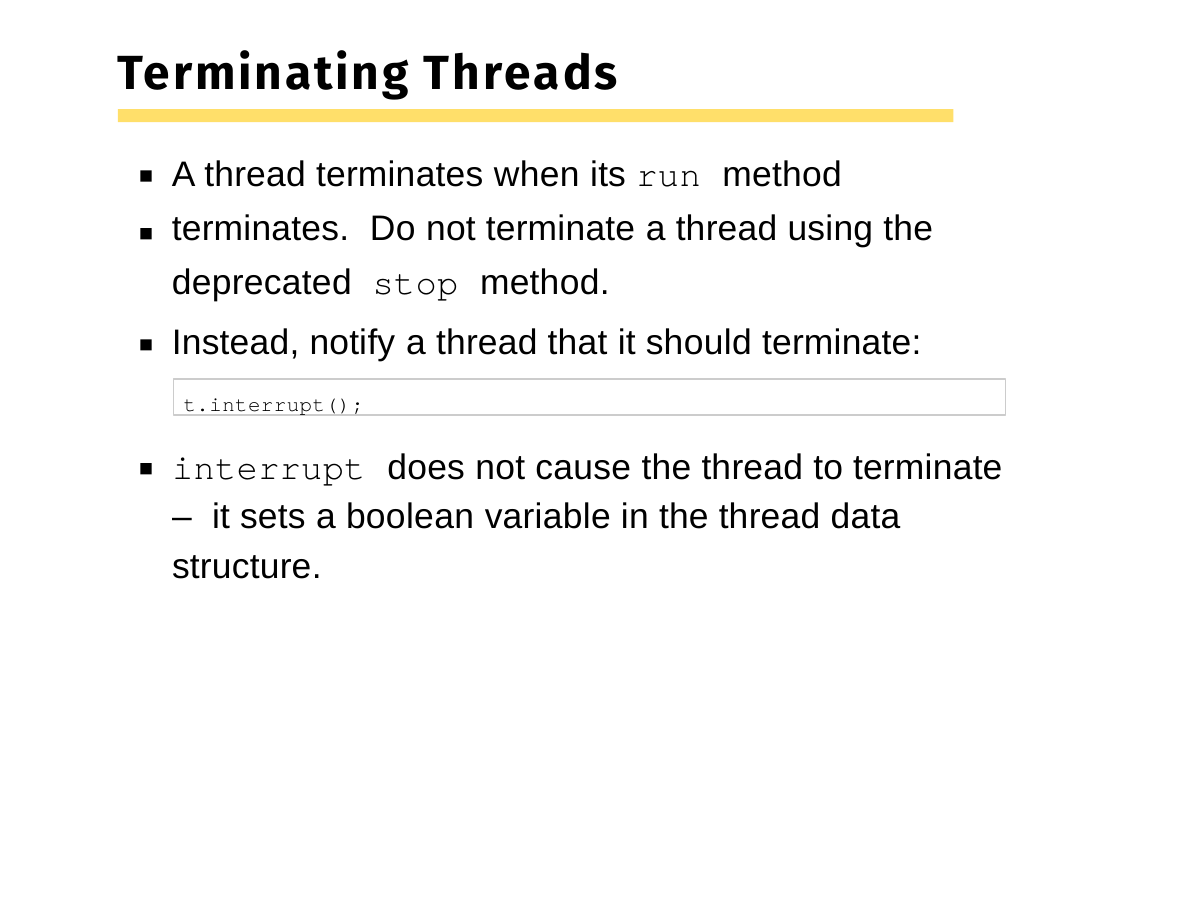

# Terminating Threads
A thread terminates when its run method terminates.  Do not terminate a thread using the deprecated  stop method.
Instead, notify a thread that it should terminate:

t.interrupt();
interrupt does not cause the thread to terminate –  it sets a boolean variable in the thread data structure.